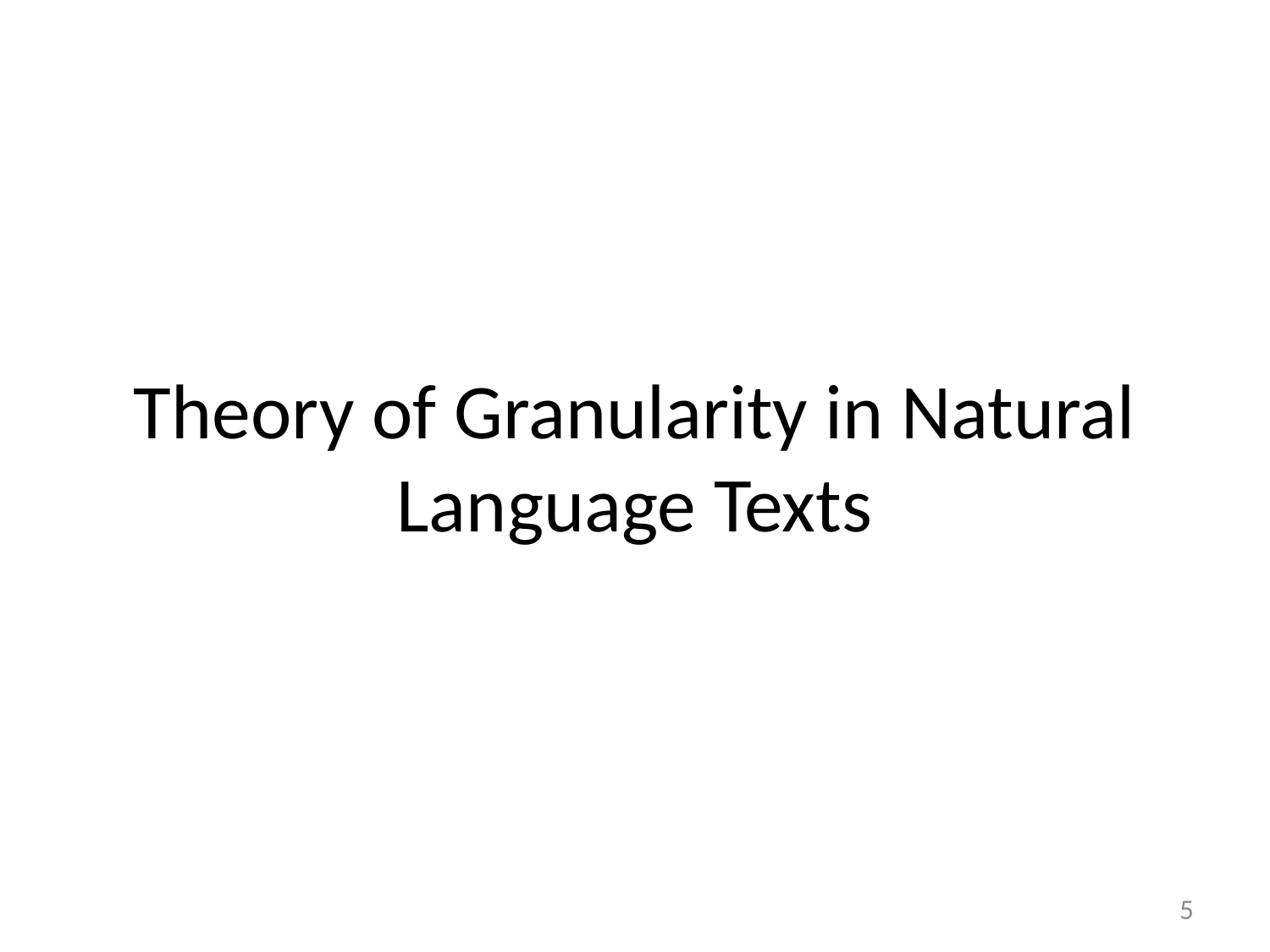

# Theory of Granularity in Natural Language Texts
5